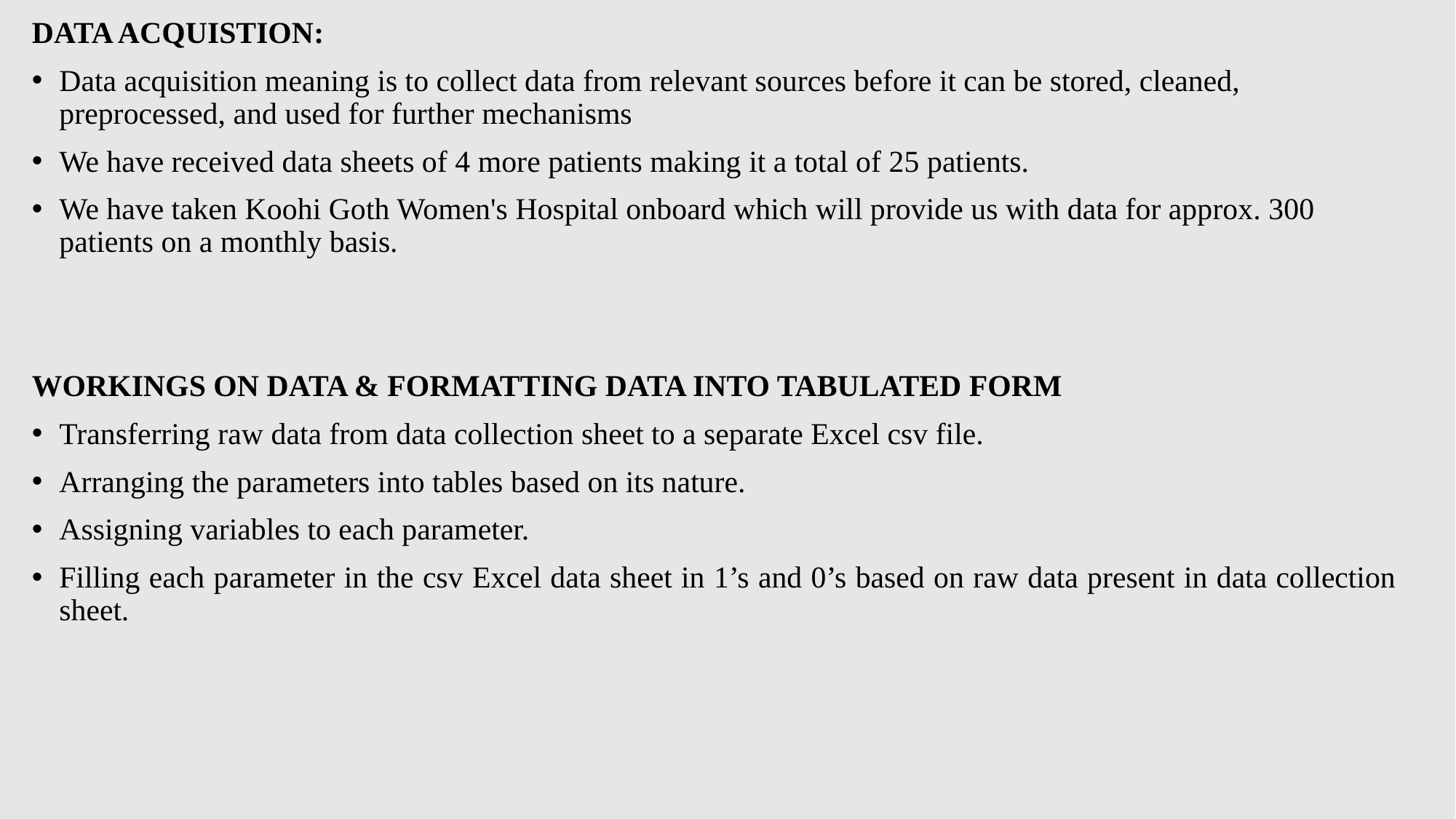

DATA ACQUISTION:
Data acquisition meaning is to collect data from relevant sources before it can be stored, cleaned, preprocessed, and used for further mechanisms
We have received data sheets of 4 more patients making it a total of 25 patients.
We have taken Koohi Goth Women's Hospital onboard which will provide us with data for approx. 300 patients on a monthly basis.

WORKINGS ON DATA & FORMATTING DATA INTO TABULATED FORM
Transferring raw data from data collection sheet to a separate Excel csv file.
Arranging the parameters into tables based on its nature.
Assigning variables to each parameter.
Filling each parameter in the csv Excel data sheet in 1’s and 0’s based on raw data present in data collection sheet.